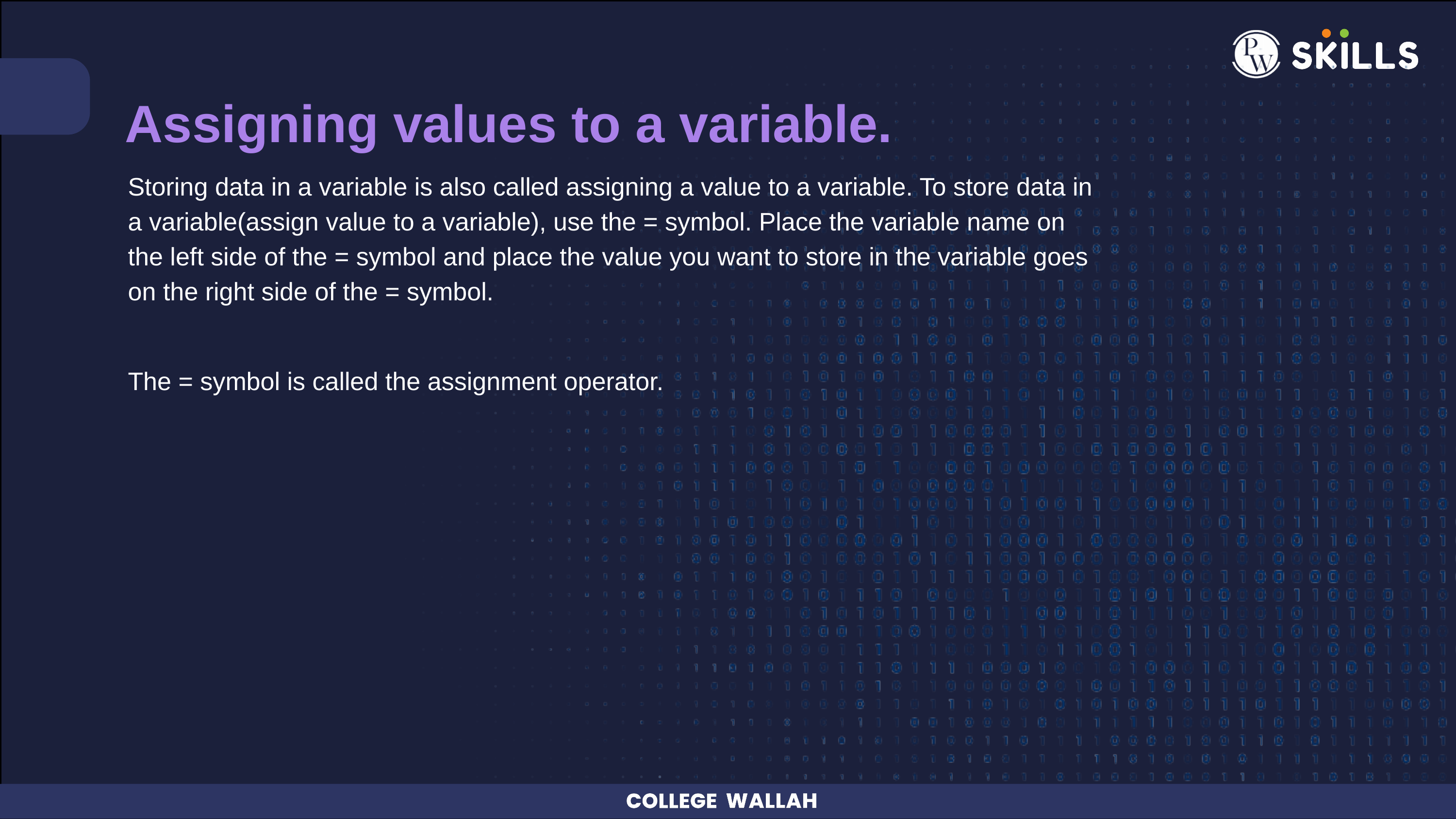

Assigning values to a variable.
Storing data in a variable is also called assigning a value to a variable. To store data in a variable(assign value to a variable), use the = symbol. Place the variable name on the left side of the = symbol and place the value you want to store in the variable goes on the right side of the = symbol.

The = symbol is called the assignment operator.